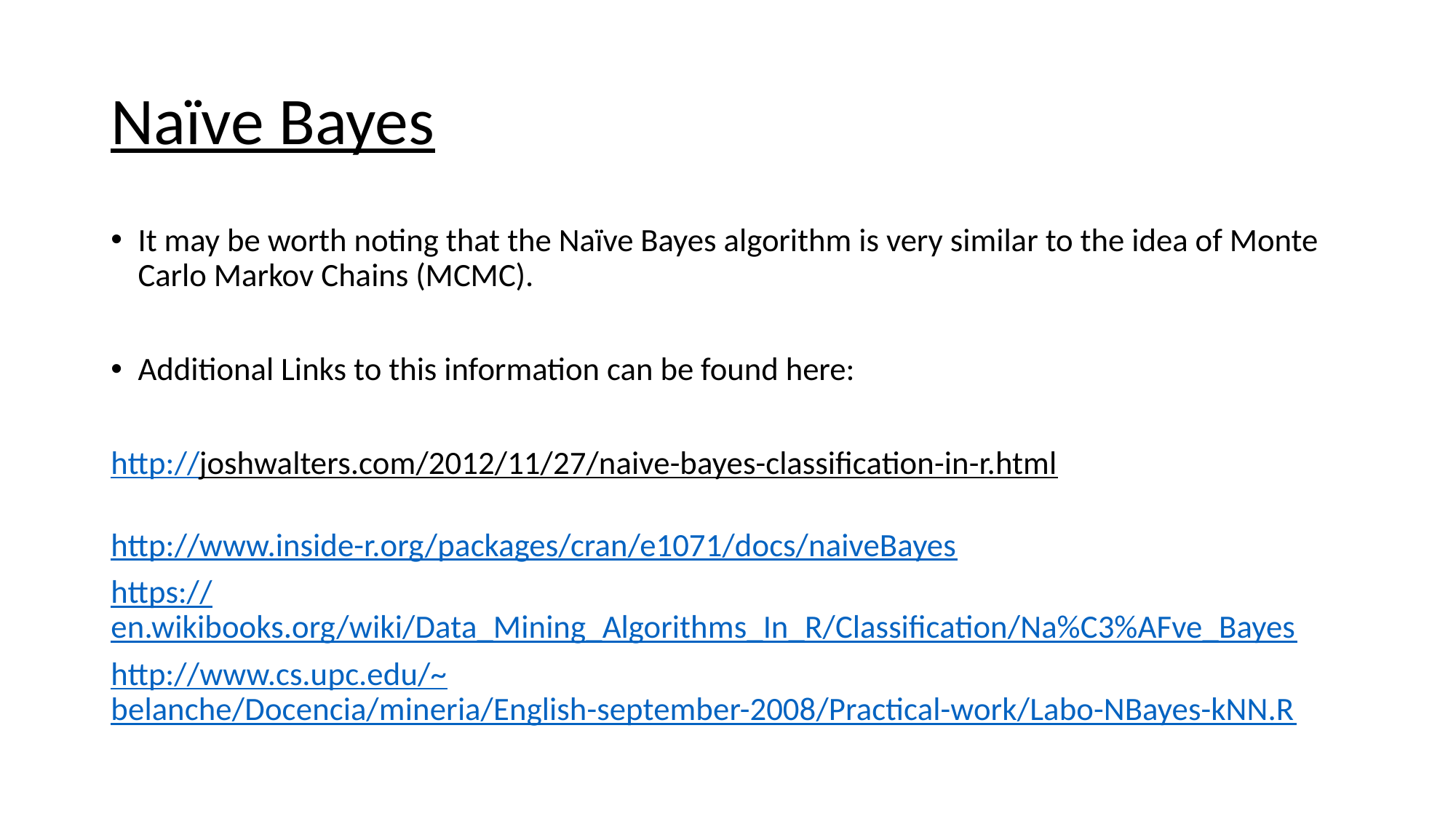

# Naïve Bayes
It may be worth noting that the Naïve Bayes algorithm is very similar to the idea of Monte Carlo Markov Chains (MCMC).

Additional Links to this information can be found here:

http://joshwalters.com/2012/11/27/naive-bayes-classification-in-r.html
http://www.inside-r.org/packages/cran/e1071/docs/naiveBayes
https://en.wikibooks.org/wiki/Data_Mining_Algorithms_In_R/Classification/Na%C3%AFve_Bayes
http://www.cs.upc.edu/~belanche/Docencia/mineria/English-september-2008/Practical-work/Labo-NBayes-kNN.R